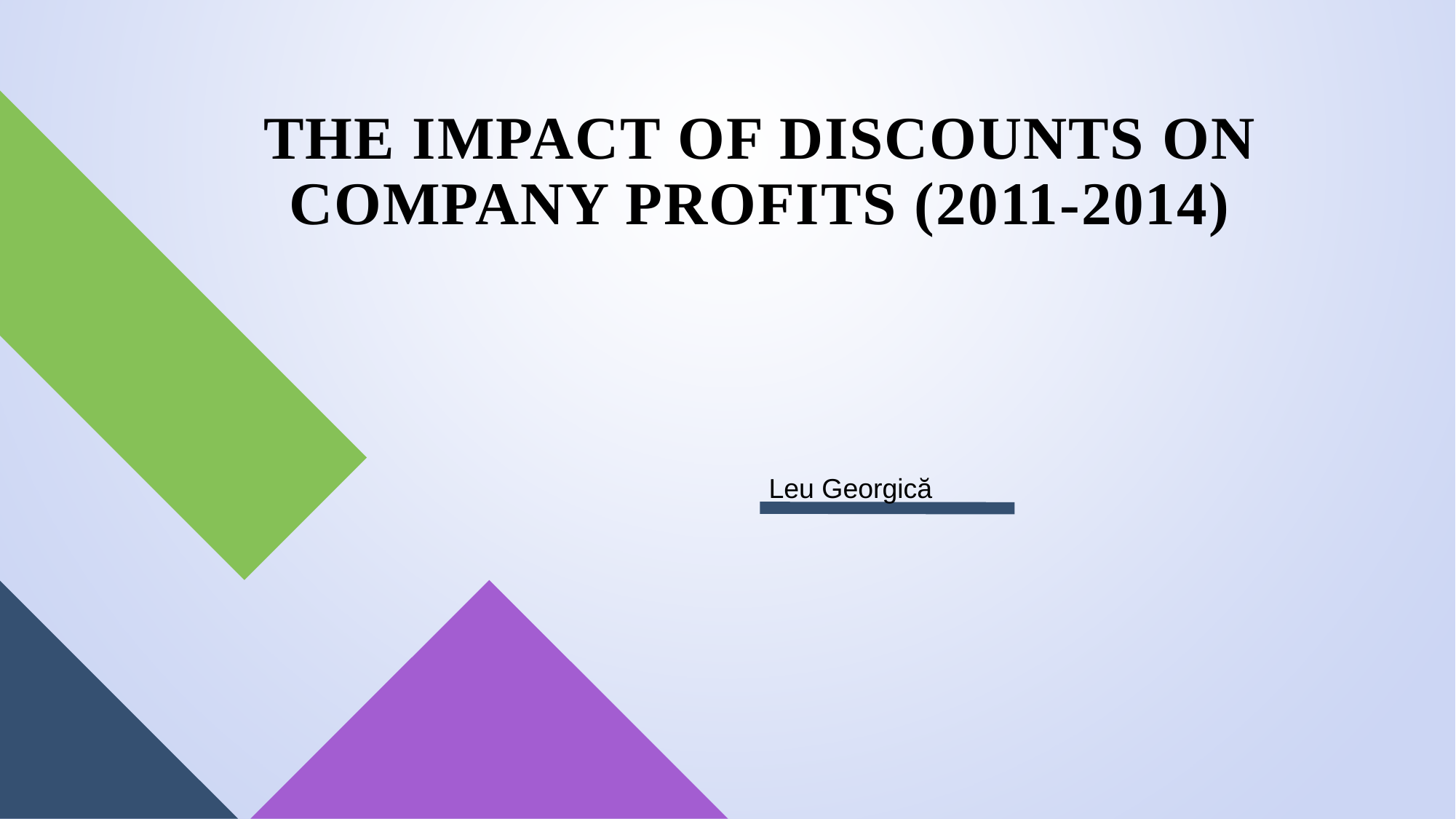

# The Impact of Discounts on company profits (2011-2014)
Leu Georgică